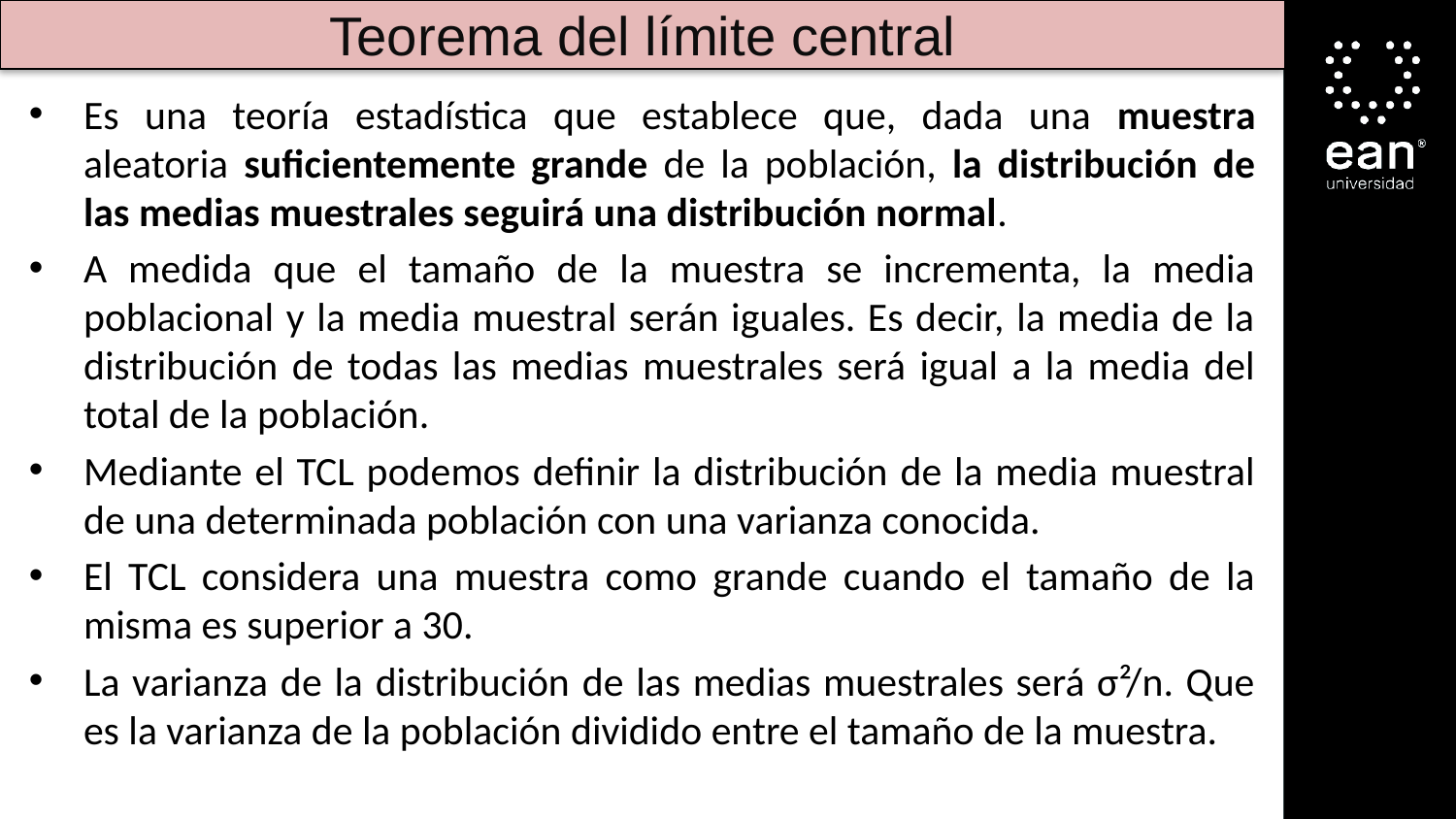

Teorema del límite central
Es una teoría estadística que establece que, dada una muestra aleatoria suficientemente grande de la población, la distribución de las medias muestrales seguirá una distribución normal.
A medida que el tamaño de la muestra se incrementa, la media poblacional y la media muestral serán iguales. Es decir, la media de la distribución de todas las medias muestrales será igual a la media del total de la población.
Mediante el TCL podemos definir la distribución de la media muestral de una determinada población con una varianza conocida.
El TCL considera una muestra como grande cuando el tamaño de la misma es superior a 30.
La varianza de la distribución de las medias muestrales será σ²/n. Que es la varianza de la población dividido entre el tamaño de la muestra.